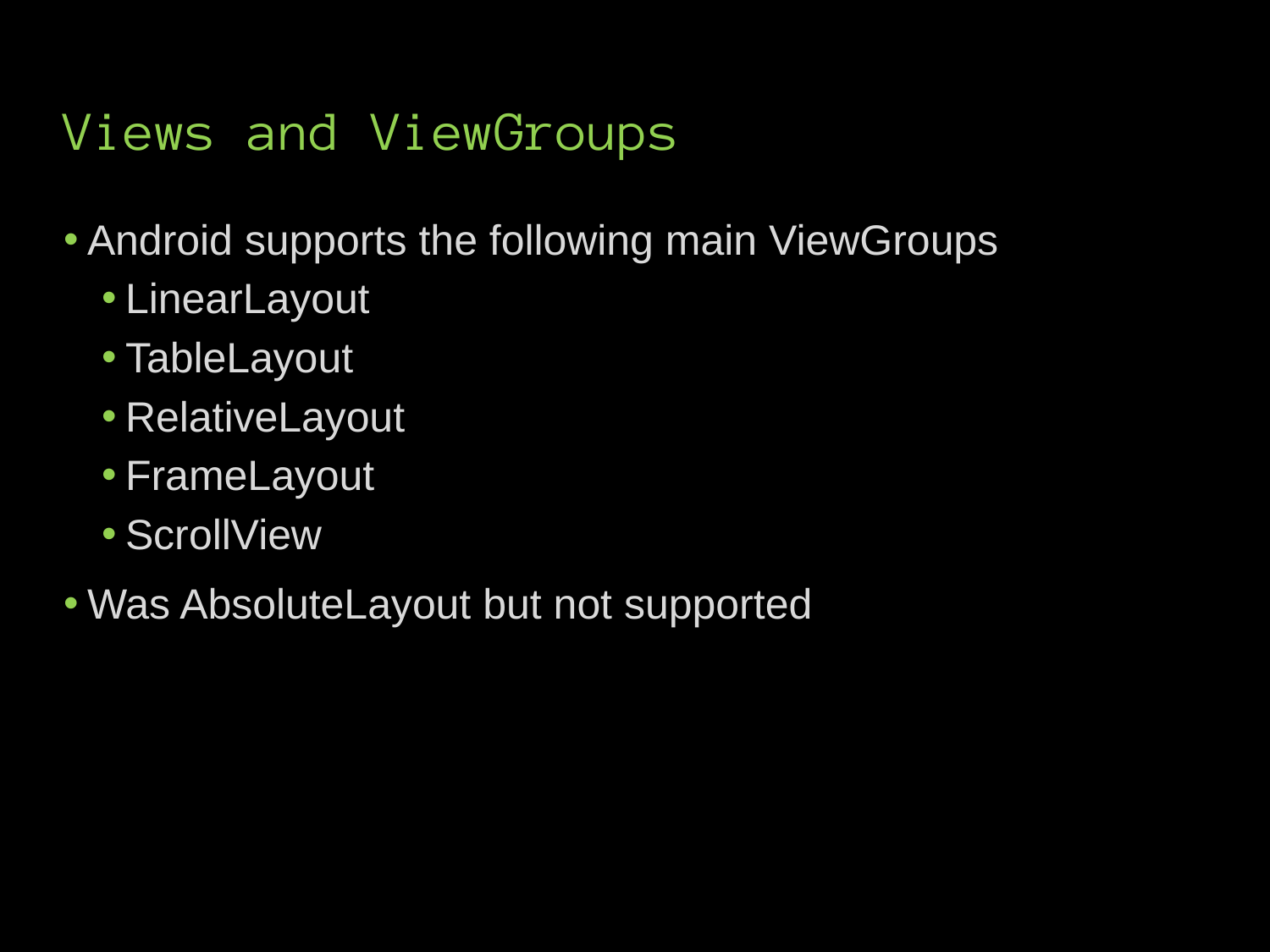

# Views and ViewGroups
Android supports the following main ViewGroups
LinearLayout
TableLayout
RelativeLayout
FrameLayout
ScrollView
Was AbsoluteLayout but not supported